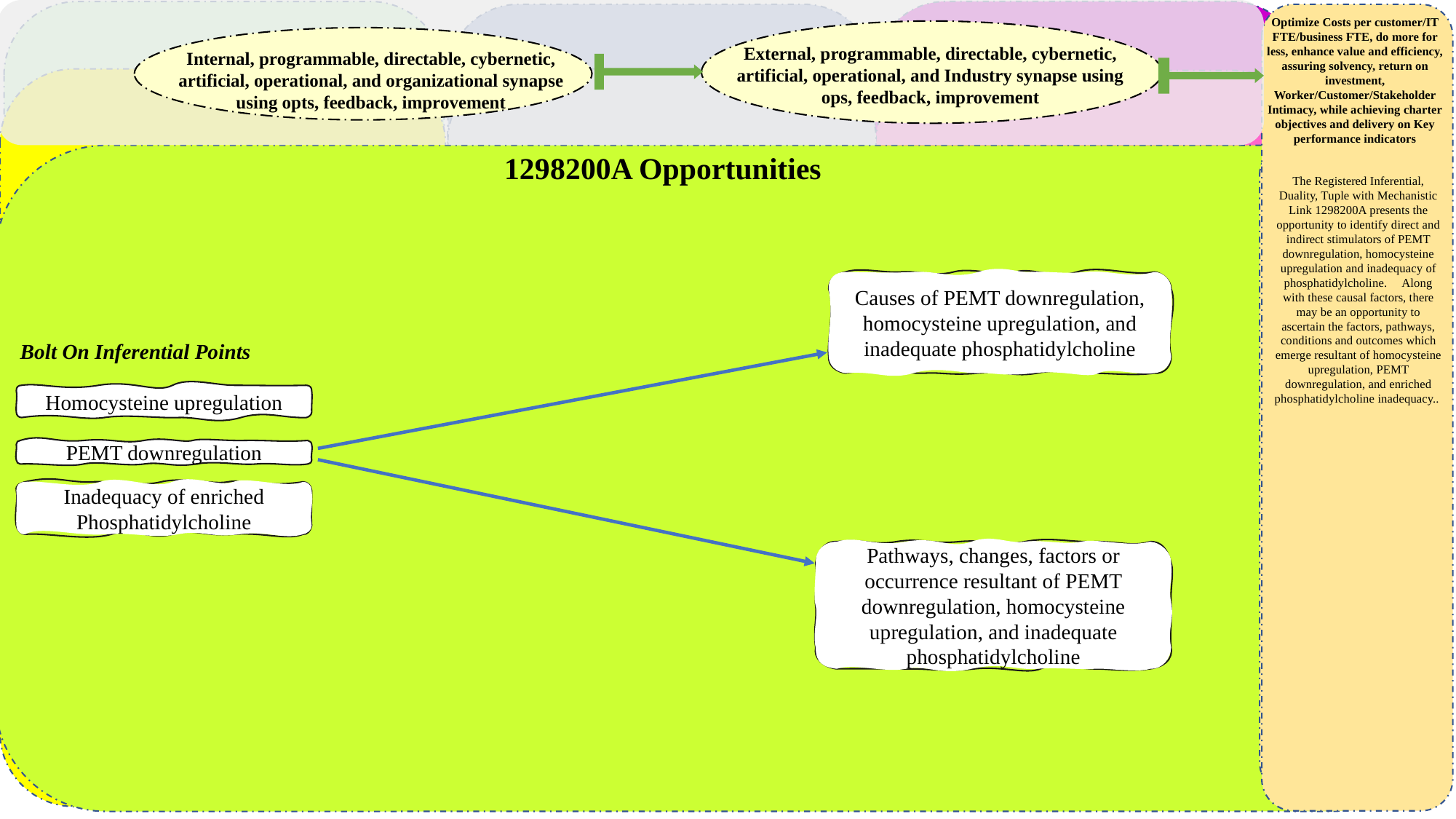

z
z
z

Optimize Costs per customer/IT FTE/business FTE, do more for less, enhance value and efficiency, assuring solvency, return on investment, Worker/Customer/Stakeholder Intimacy, while achieving charter objectives and delivery on Key performance indicators

External, programmable, directable, cybernetic, artificial, operational, and Industry synapse using ops, feedback, improvement
Internal, programmable, directable, cybernetic, artificial, operational, and organizational synapse using opts, feedback, improvement

z
z
z

1298200A Opportunities

The Registered Inferential, Duality, Tuple with Mechanistic Link 1298200A presents the opportunity to identify direct and indirect stimulators of PEMT downregulation, homocysteine upregulation and inadequacy of phosphatidylcholine.     Along with these causal factors, there may be an opportunity to ascertain the factors, pathways, conditions and outcomes which emerge resultant of homocysteine upregulation, PEMT downregulation, and enriched phosphatidylcholine inadequacy..
Causes of PEMT downregulation, homocysteine upregulation, and inadequate phosphatidylcholine
Bolt On Inferential Points
Homocysteine upregulation
PEMT downregulation
Inadequacy of enriched Phosphatidylcholine
Pathways, changes, factors or occurrence resultant of PEMT downregulation, homocysteine upregulation, and inadequate phosphatidylcholine